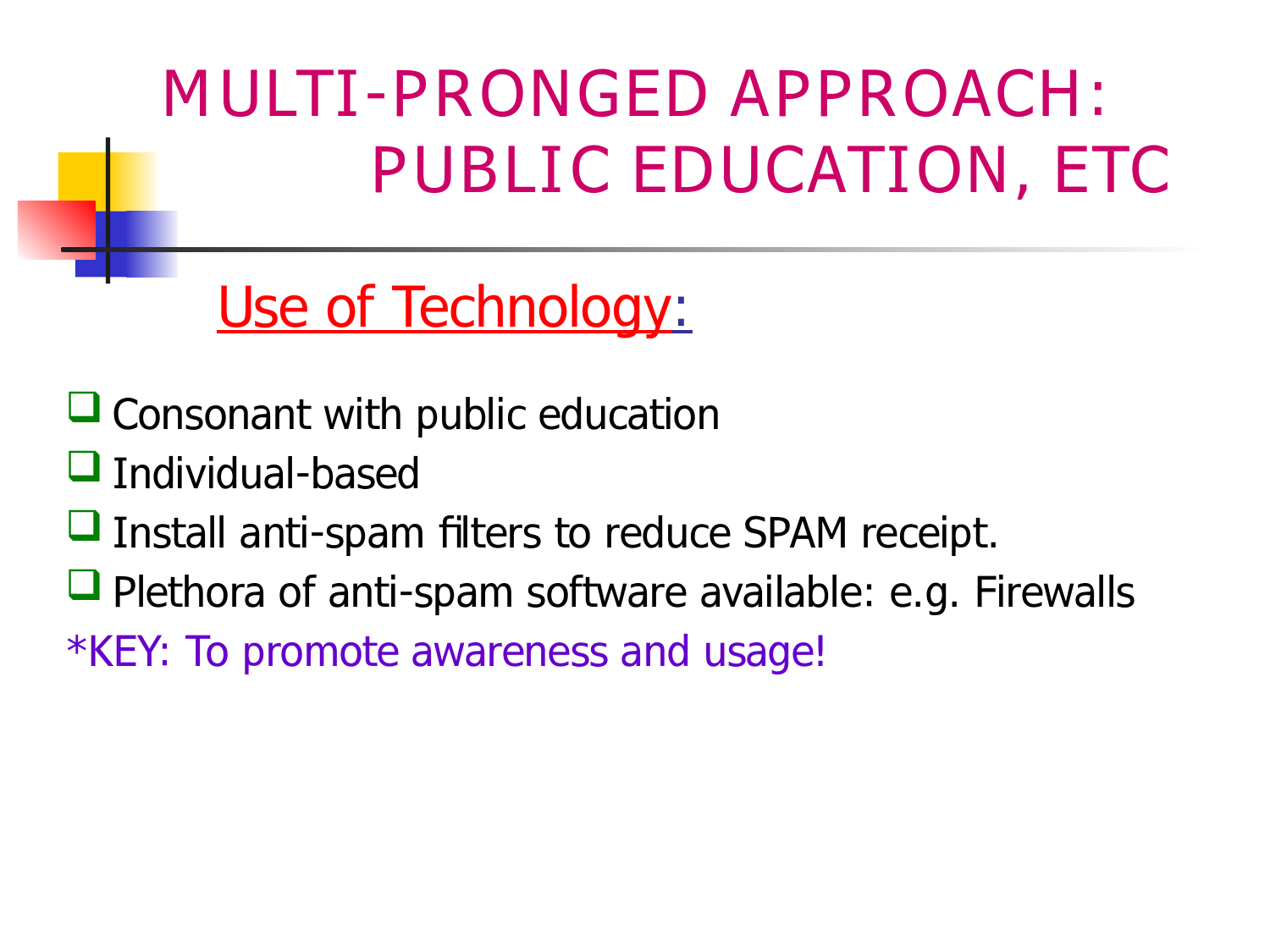

MULTI-PRONGED APPROACH:
             	PUBLIC EDUCATION, ETC
Use of Technology:
Consonant with public education
Individual-based
Install anti-spam filters to reduce SPAM receipt.
Plethora of anti-spam software available: e.g. Firewalls
*KEY: To promote awareness and usage!